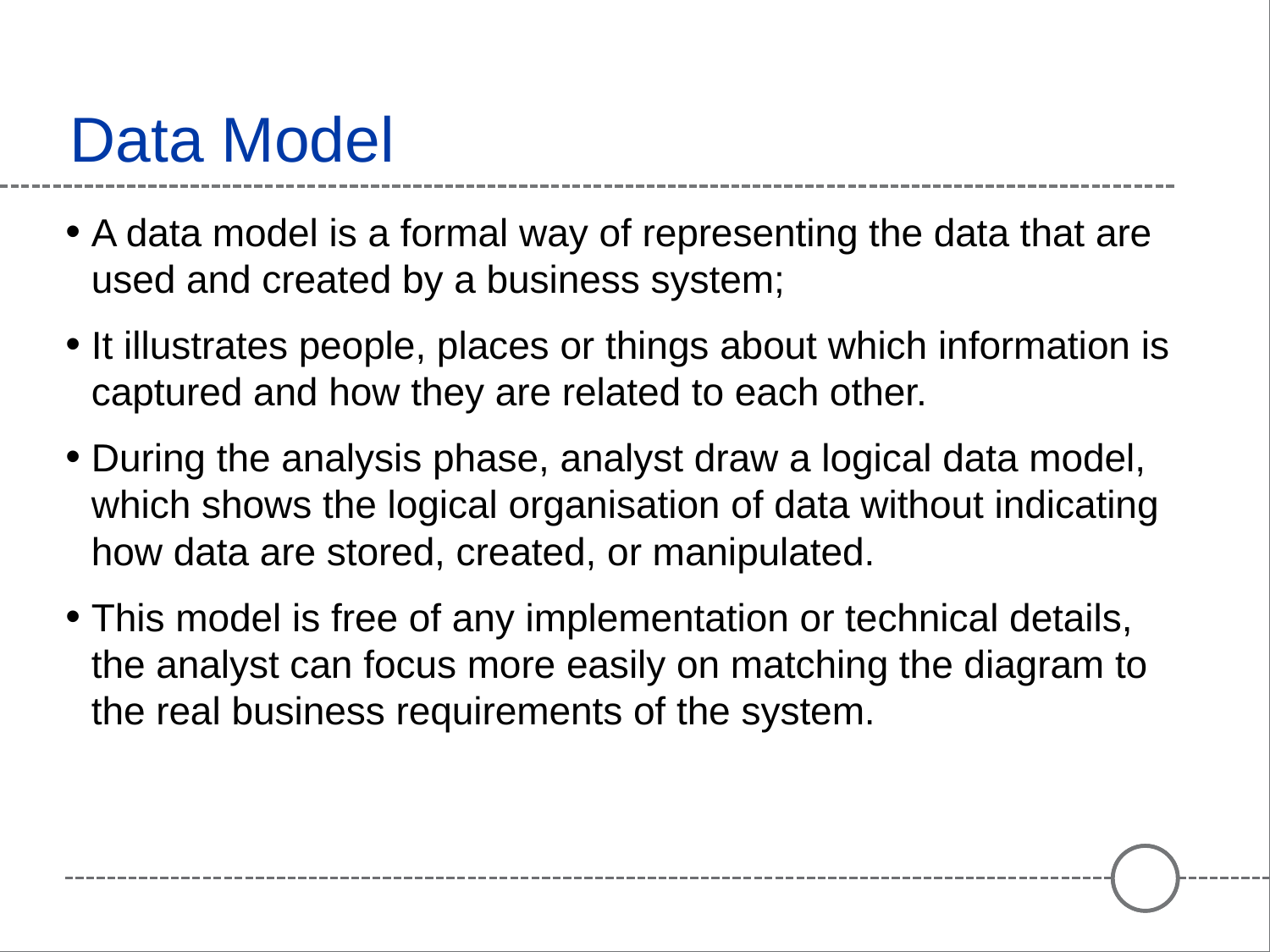

# Data Model
A data model is a formal way of representing the data that are used and created by a business system;
It illustrates people, places or things about which information is captured and how they are related to each other.
During the analysis phase, analyst draw a logical data model, which shows the logical organisation of data without indicating how data are stored, created, or manipulated.
This model is free of any implementation or technical details, the analyst can focus more easily on matching the diagram to the real business requirements of the system.